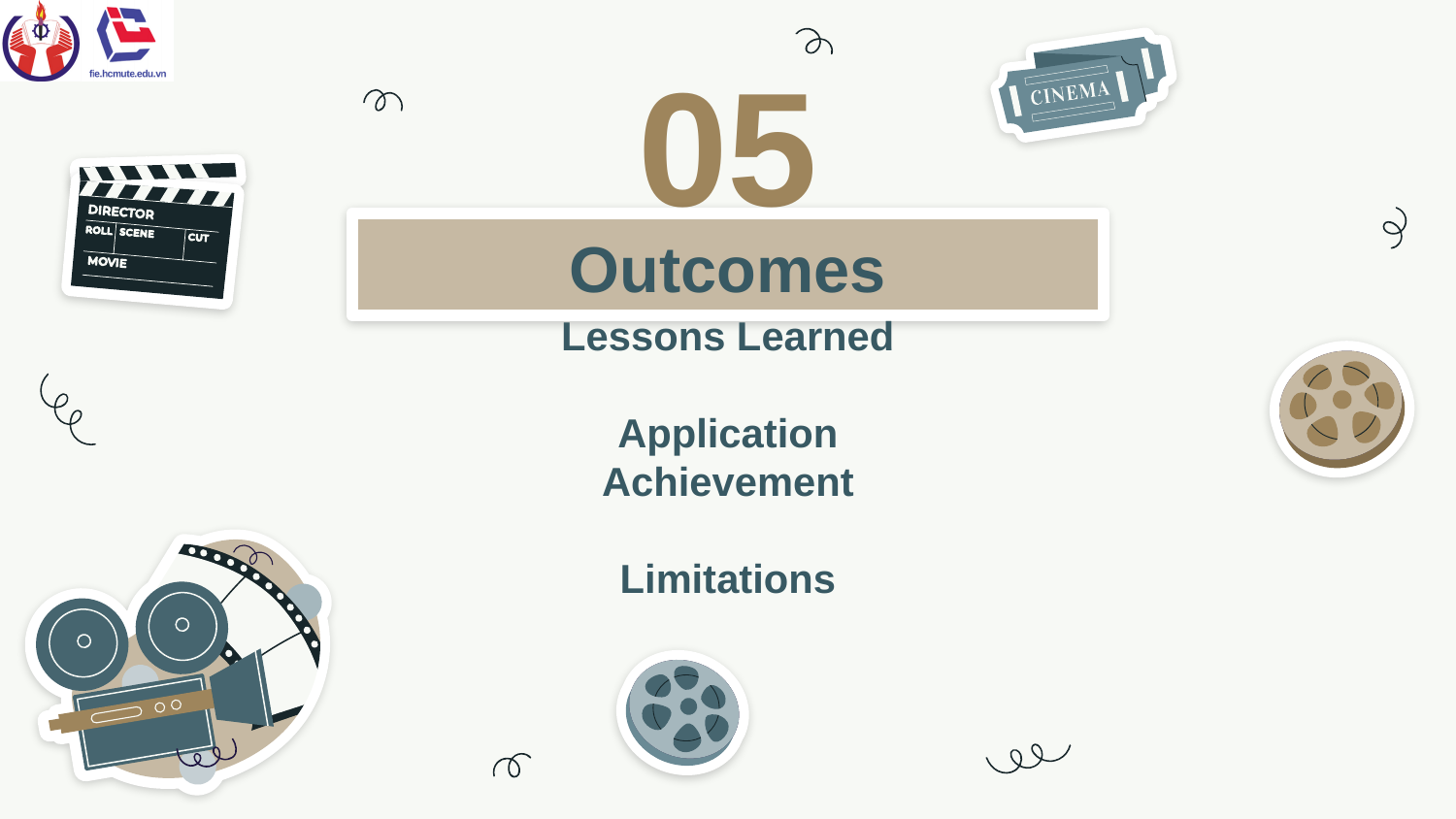

# 05

Outcomes

Lessons Learned

Application Achievement

Limitations